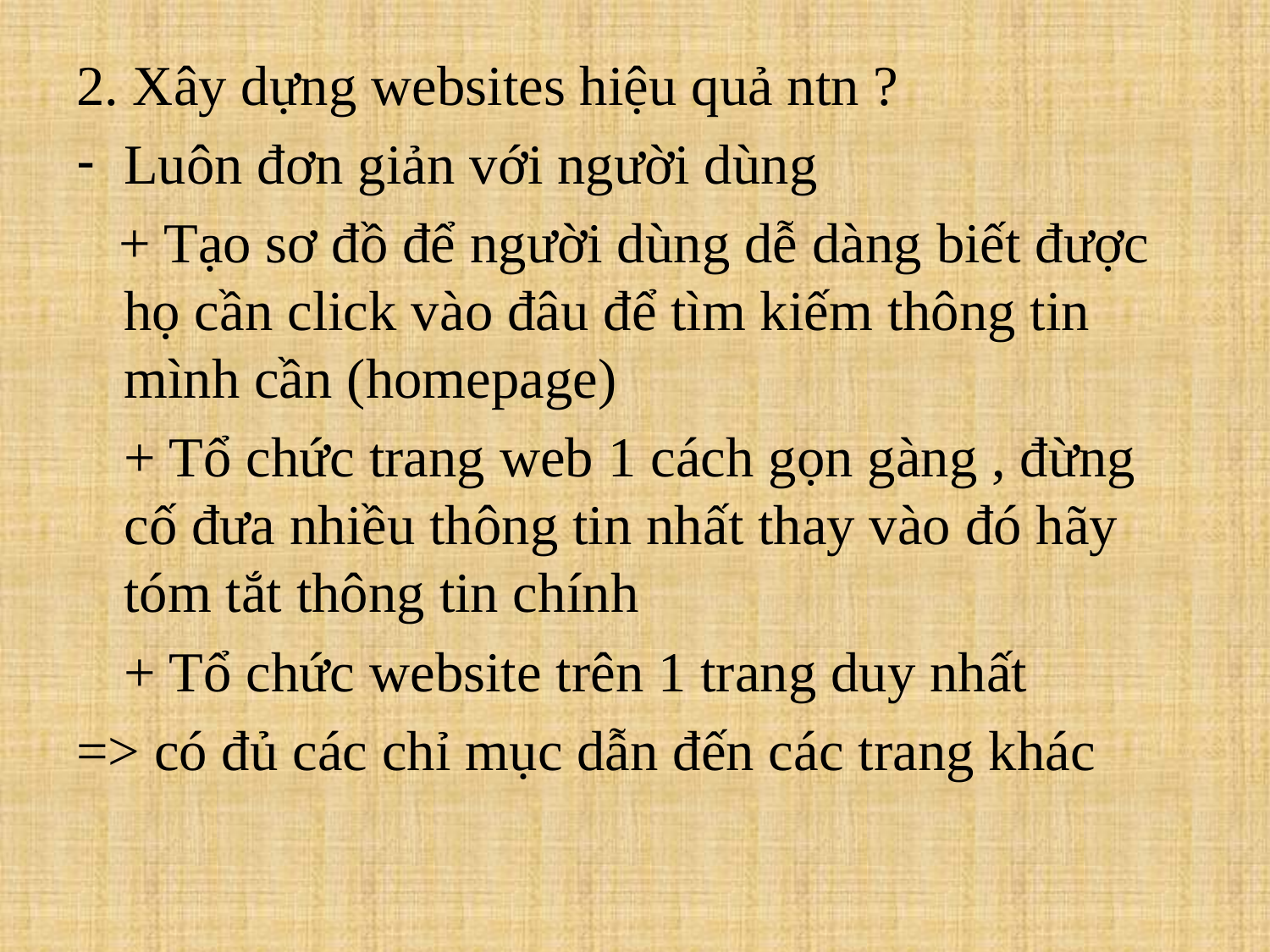

2. Xây dựng websites hiệu quả ntn ?
Luôn đơn giản với người dùng
   + Tạo sơ đồ để người dùng dễ dàng biết được họ cần click vào đâu để tìm kiếm thông tin mình cần (homepage)
	+ Tổ chức trang web 1 cách gọn gàng , đừng cố đưa nhiều thông tin nhất thay vào đó hãy tóm tắt thông tin chính
	+ Tổ chức website trên 1 trang duy nhất
=> có đủ các chỉ mục dẫn đến các trang khác